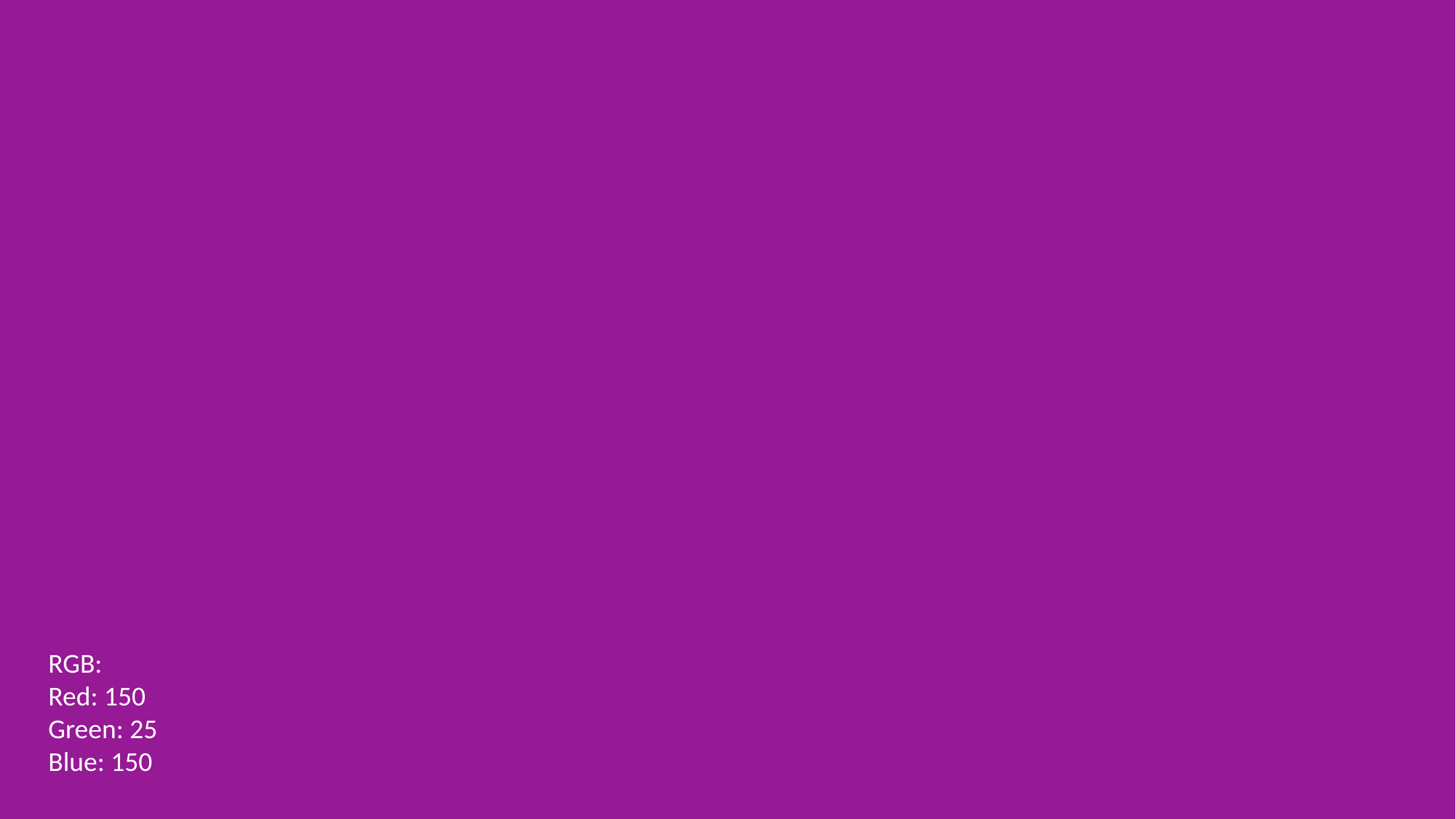

RGB:
Red: 150
Green: 25
Blue: 150